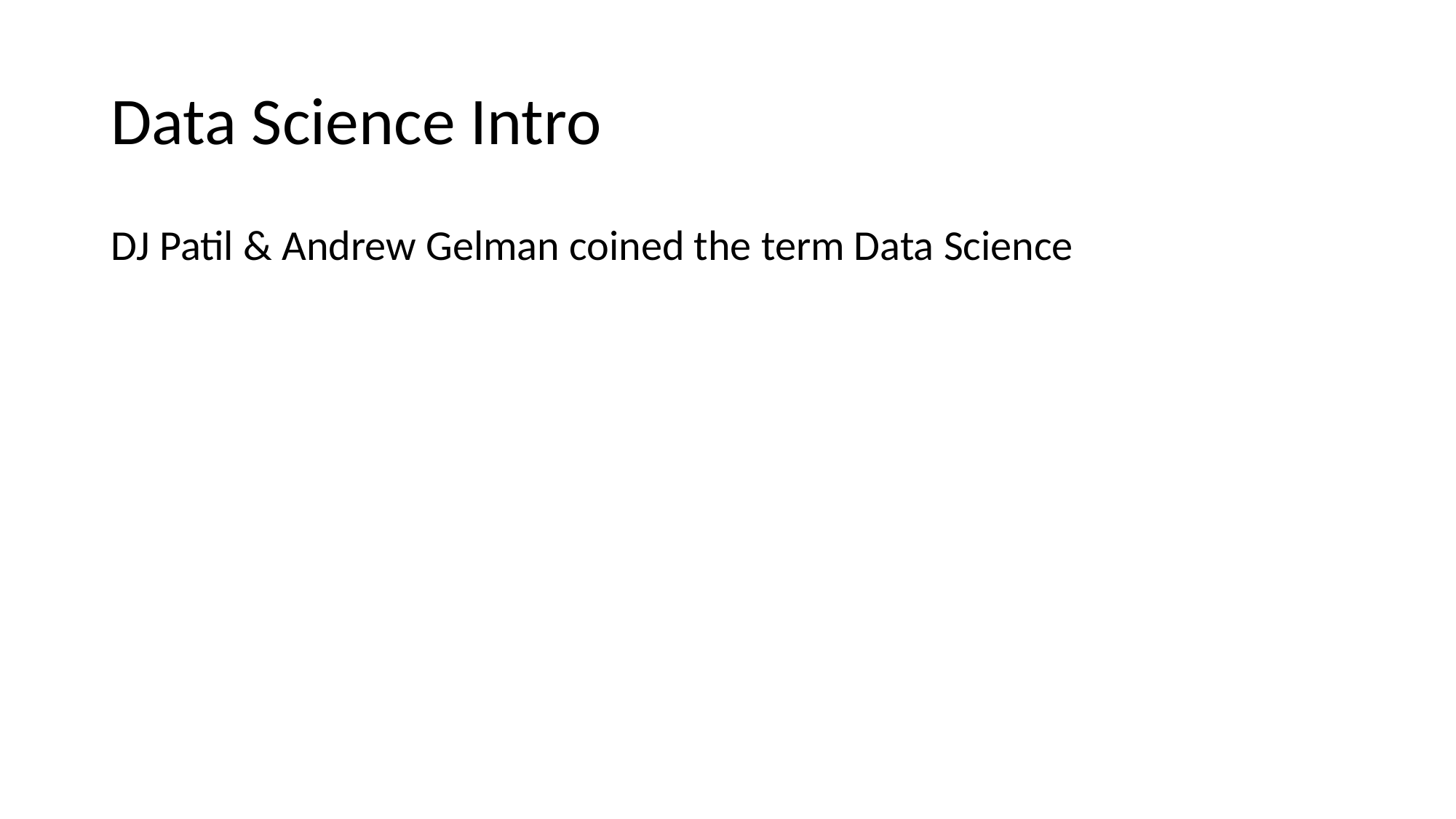

# Data Science Intro
DJ Patil & Andrew Gelman coined the term Data Science